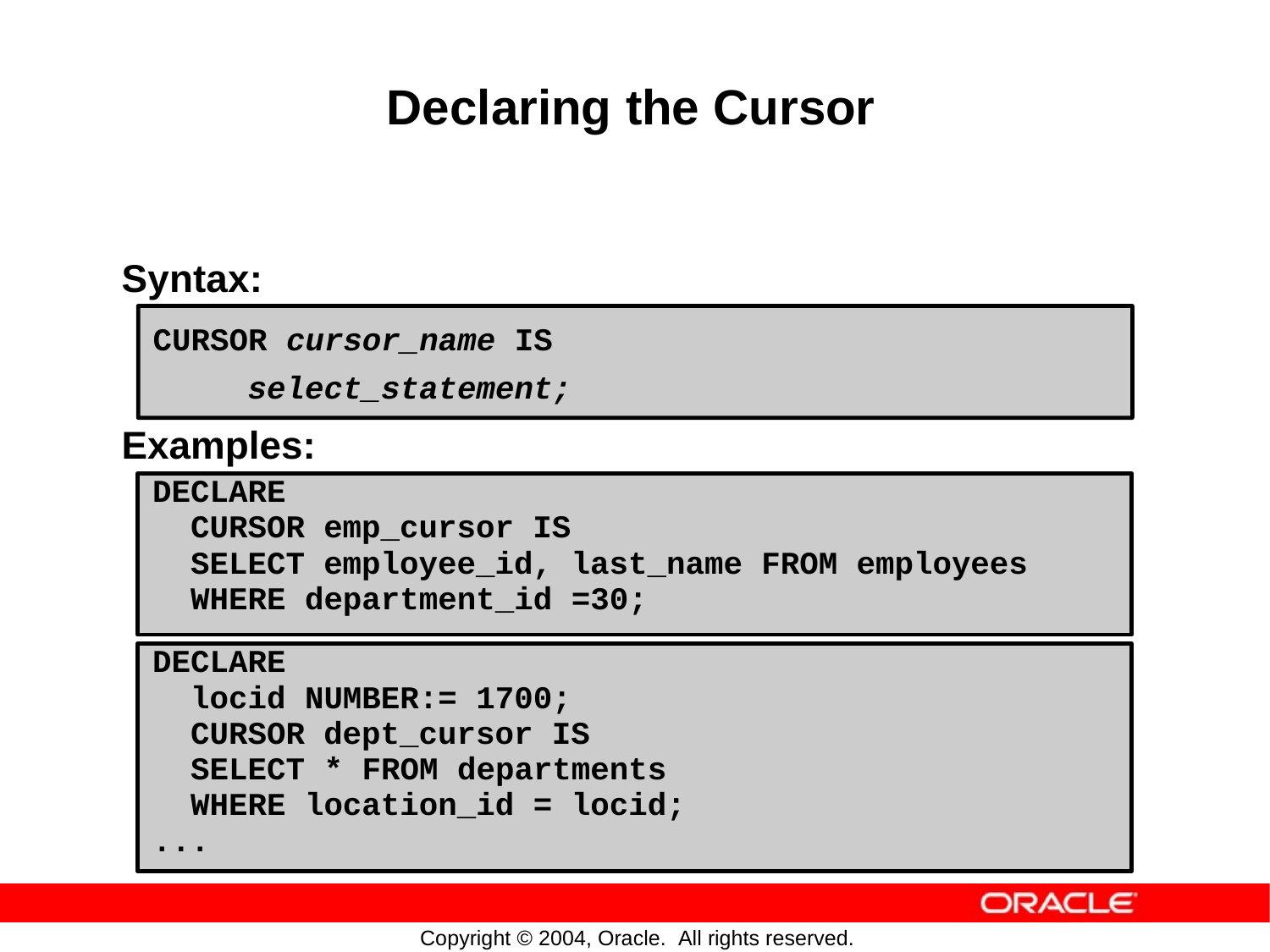

Declaring
the
Cursor
Syntax:

CURSOR cursor_name IS
select_statement;
Examples:

DECLARE
CURSOR emp_cursor IS
SELECT employee_id, last_name FROM employees
WHERE department_id =30;

DECLARE
locid NUMBER:= 1700; CURSOR dept_cursor IS SELECT * FROM departments WHERE location_id = locid;
...

Copyright © 2004, Oracle.  All rights reserved.